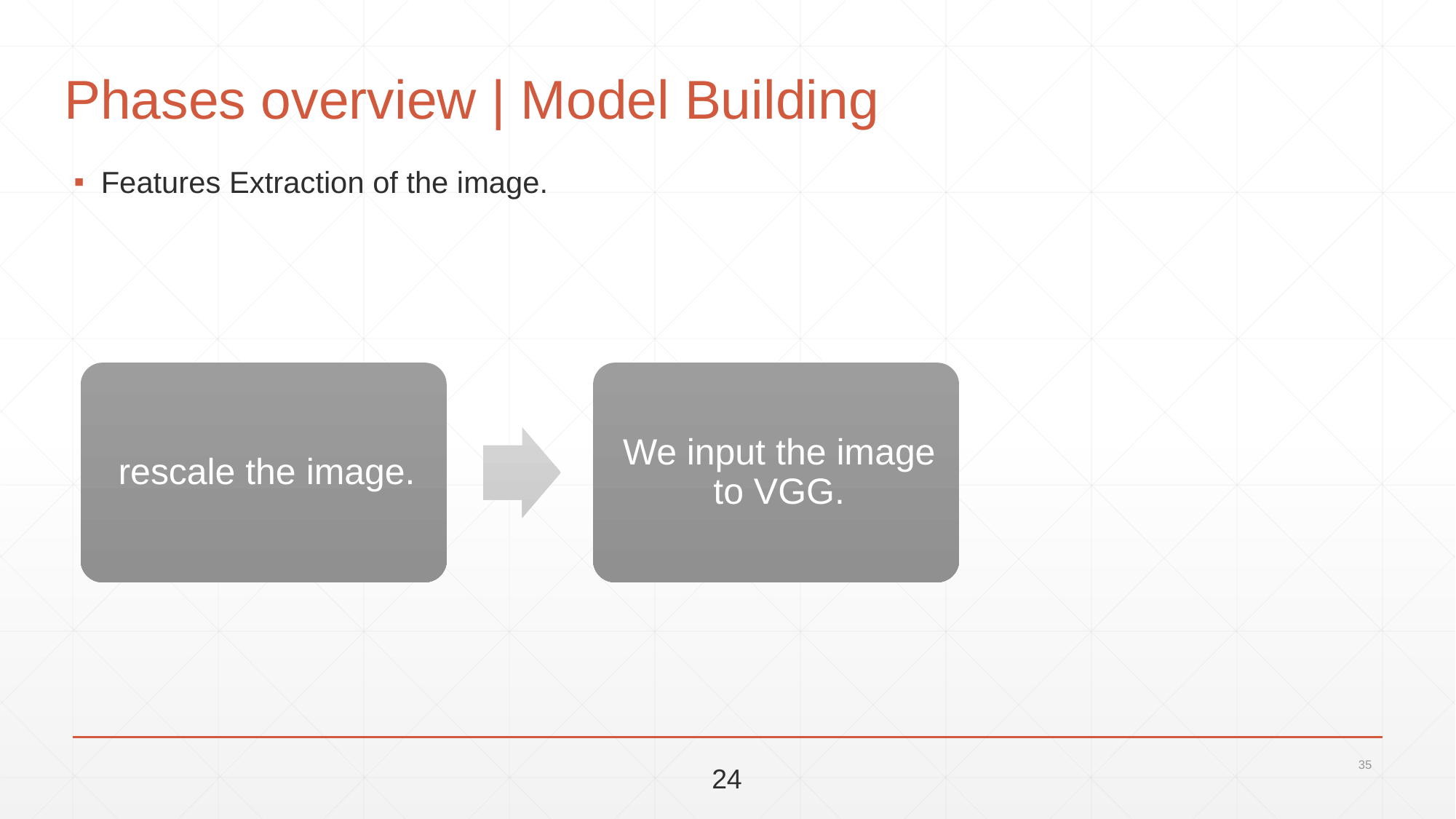

# Phases overview | Model Building
Features Extraction of the image.
rescale the image.

We input the image to VGG.

35
24